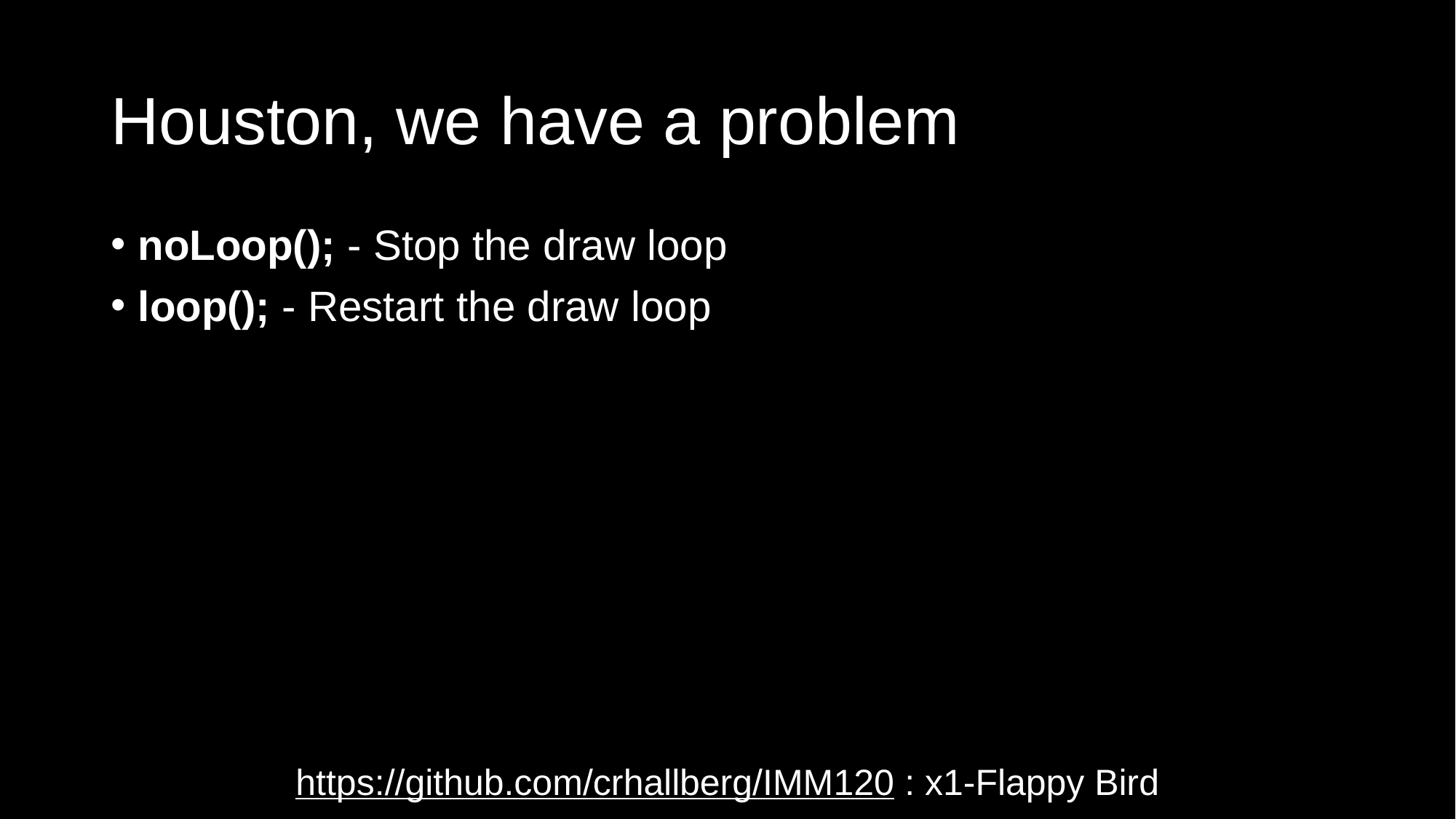

# Houston, we have a problem
noLoop(); - Stop the draw loop
loop(); - Restart the draw loop

https://github.com/crhallberg/IMM120 : x1-Flappy Bird